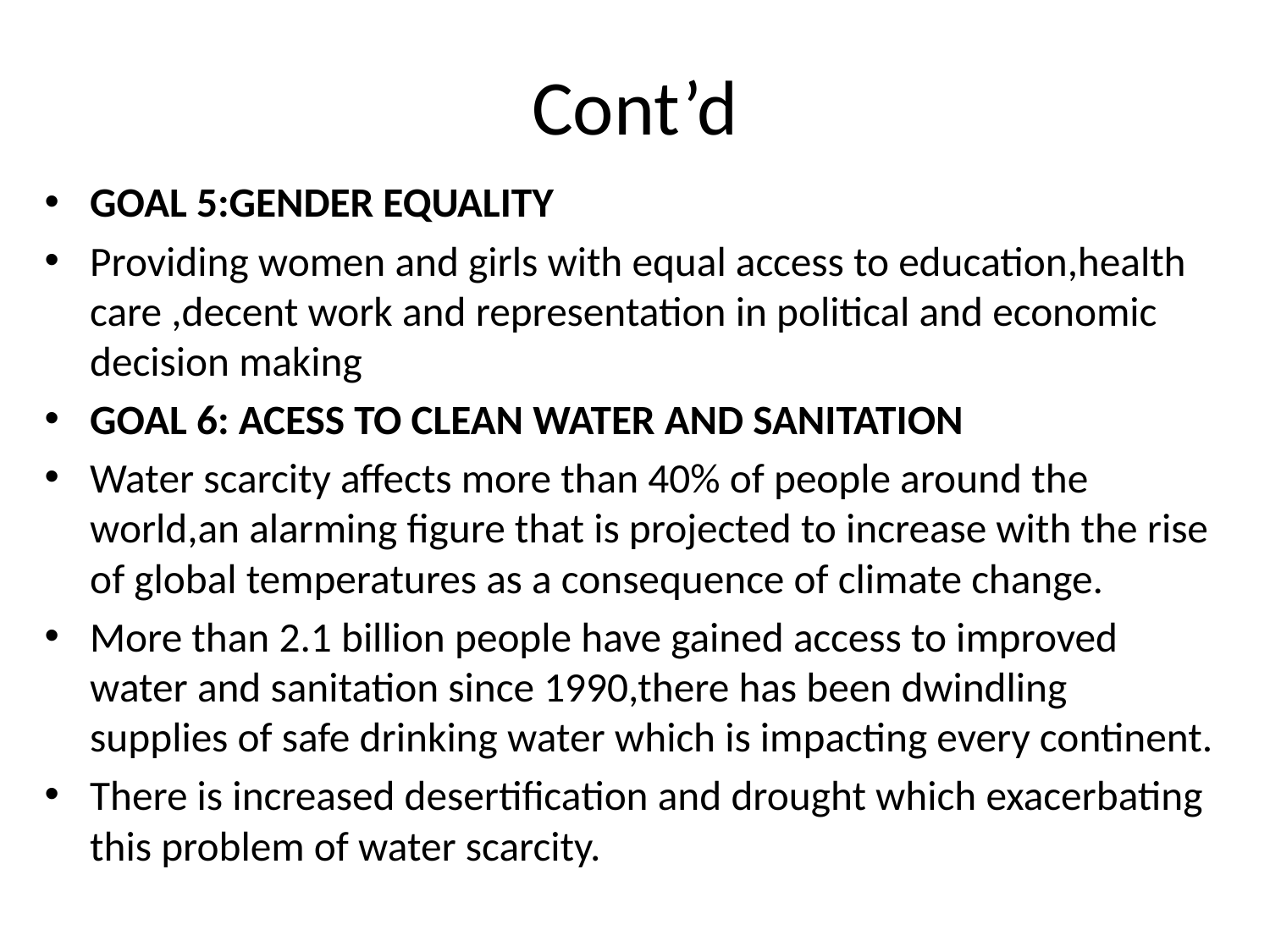

# Cont’d
GOAL 5:GENDER EQUALITY
Providing women and girls with equal access to education,health care ,decent work and representation in political and economic decision making
GOAL 6: ACESS TO CLEAN WATER AND SANITATION
Water scarcity affects more than 40% of people around the world,an alarming figure that is projected to increase with the rise of global temperatures as a consequence of climate change.
More than 2.1 billion people have gained access to improved water and sanitation since 1990,there has been dwindling supplies of safe drinking water which is impacting every continent.
There is increased desertification and drought which exacerbating this problem of water scarcity.